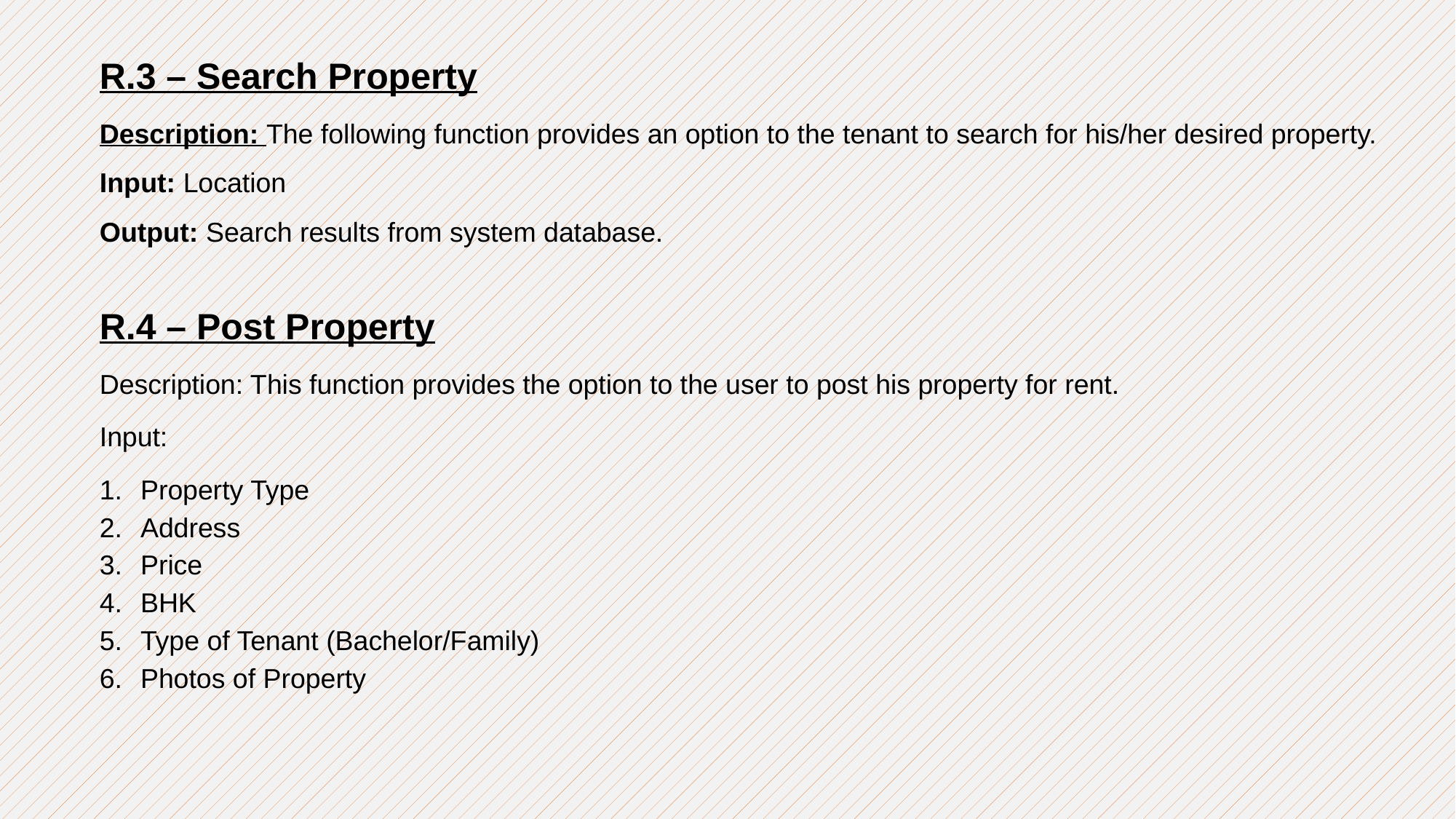

R.3 – Search Property
Description: The following function provides an option to the tenant to search for his/her desired property.
Input: Location
Output: Search results from system database.

R.4 – Post Property
Description: This function provides the option to the user to post his property for rent.
Input:
Property Type
Address
Price
BHK
Type of Tenant (Bachelor/Family)
Photos of Property